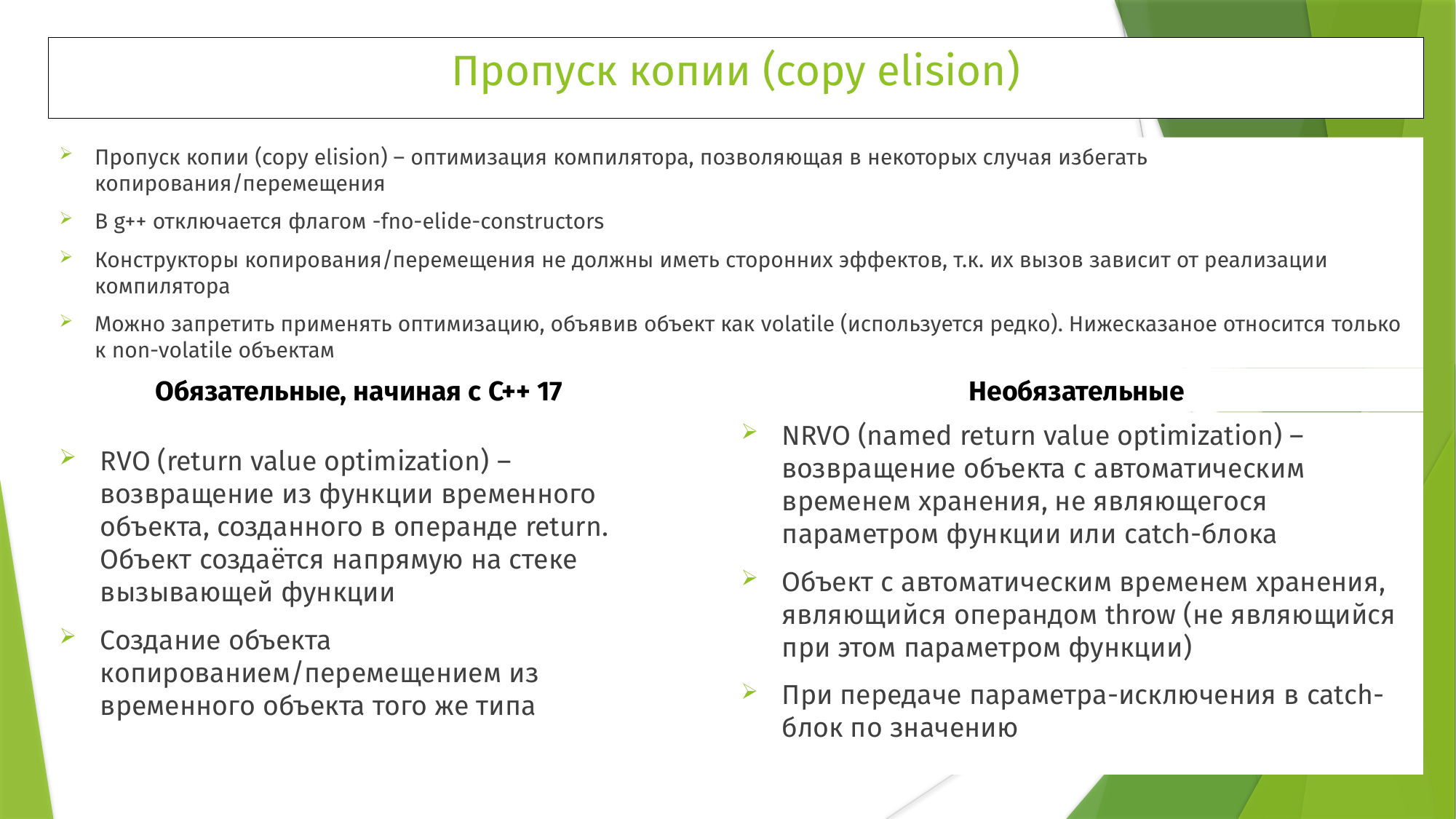

# Пропуск копии (copy elision)
Пропуск копии (copy elision) – оптимизация компилятора, позволяющая в некоторых случая избегать копирования/перемещения
В g++ отключается флагом -fno-elide-constructors
Конструкторы копирования/перемещения не должны иметь сторонних эффектов, т.к. их вызов зависит от реализации компилятора
Можно запретить применять оптимизацию, объявив объект как volatile (используется редко). Нижесказаное относится только к non-volatile объектам
Обязательные, начиная с C++ 17
Необязательные
NRVO (named return value optimization) – возвращение объекта с автоматическим временем хранения, не являющегося параметром функции или catch-блока
Объект с автоматическим временем хранения, являющийся операндом throw (не являющийся при этом параметром функции)
При передаче параметра-исключения в catch-блок по значению

RVO (return value optimization) – возвращение из функции временного объекта, созданного в операнде return. Объект создаётся напрямую на стеке вызывающей функции
Создание объекта копированием/перемещением из временного объекта того же типа